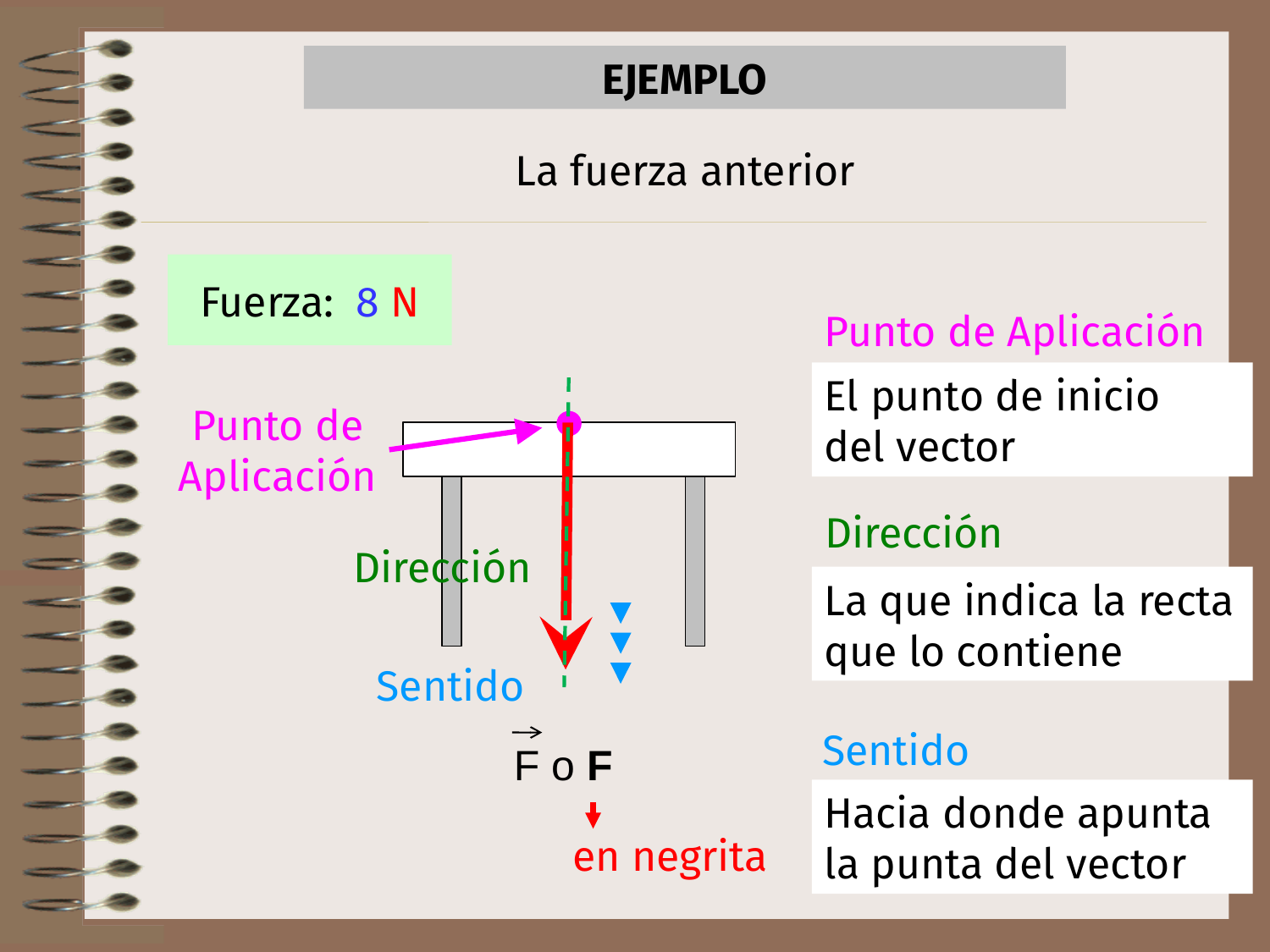

EJEMPLO
La fuerza anterior
Fuerza:  8 N
Punto de Aplicación
El punto de inicio
del vector
Dirección
Punto de
Aplicación

Dirección
La que indica la recta que lo contiene
Sentido
Sentido
F o F

Hacia donde apunta
la punta del vector
en negrita